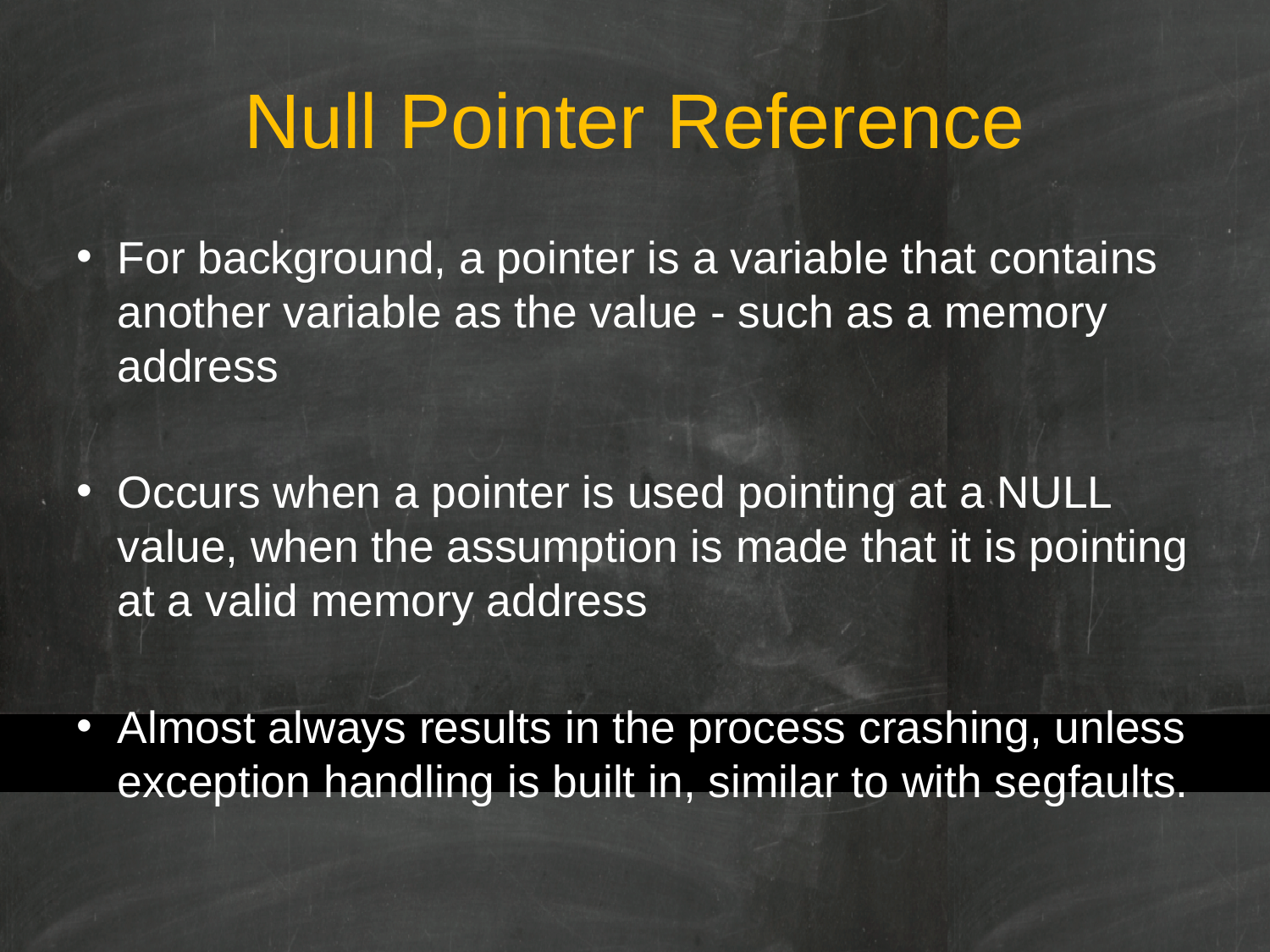

# Null Pointer Reference
For background, a pointer is a variable that contains another variable as the value - such as a memory address

Occurs when a pointer is used pointing at a NULL value, when the assumption is made that it is pointing at a valid memory address

Almost always results in the process crashing, unless exception handling is built in, similar to with segfaults.